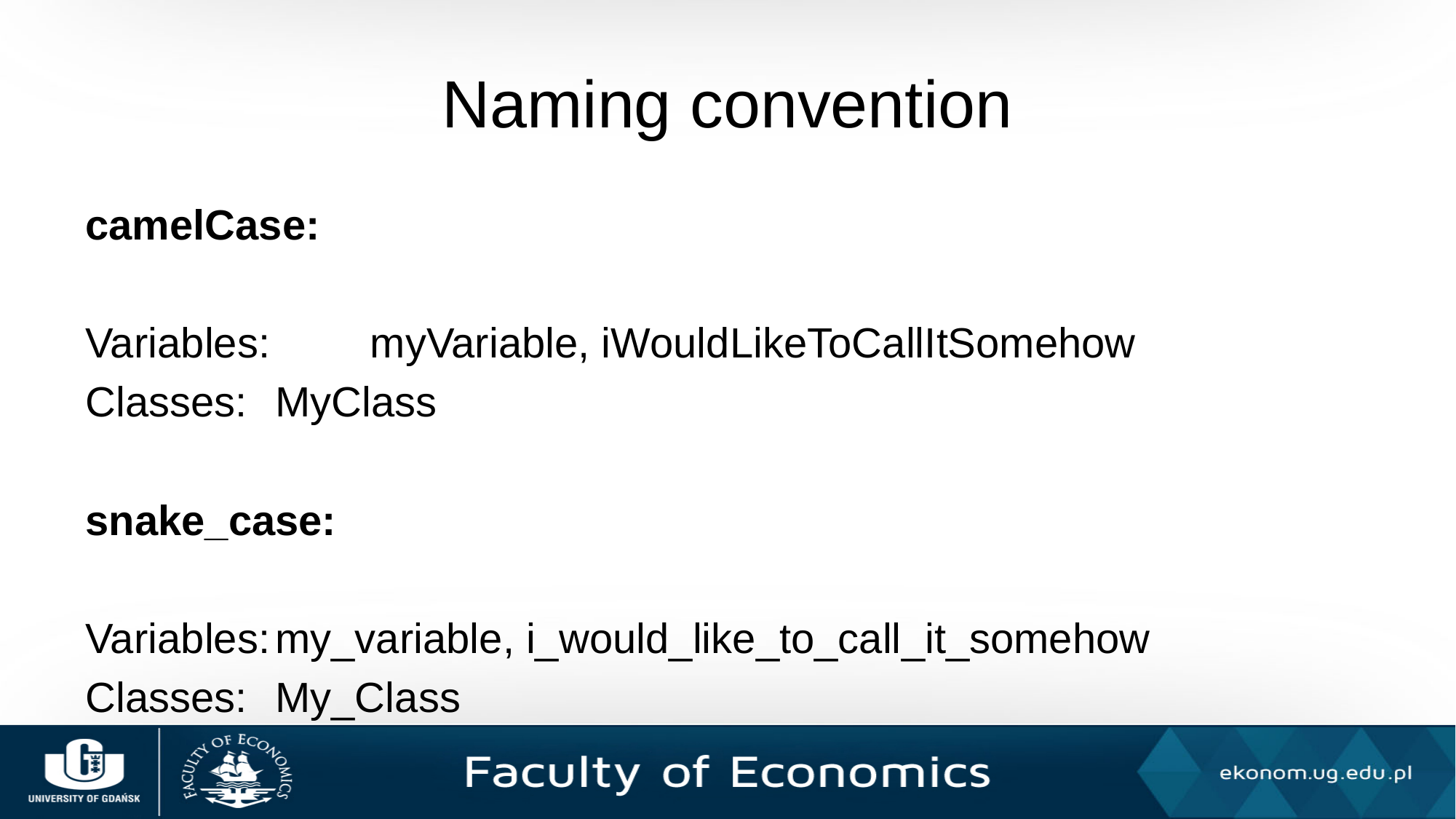

# Naming convention
camelCase:

Variables: 	myVariable, iWouldLikeToCallItSomehow
Classes:	MyClass

snake_case:

Variables:	my_variable, i_would_like_to_call_it_somehow
Classes:	My_Class